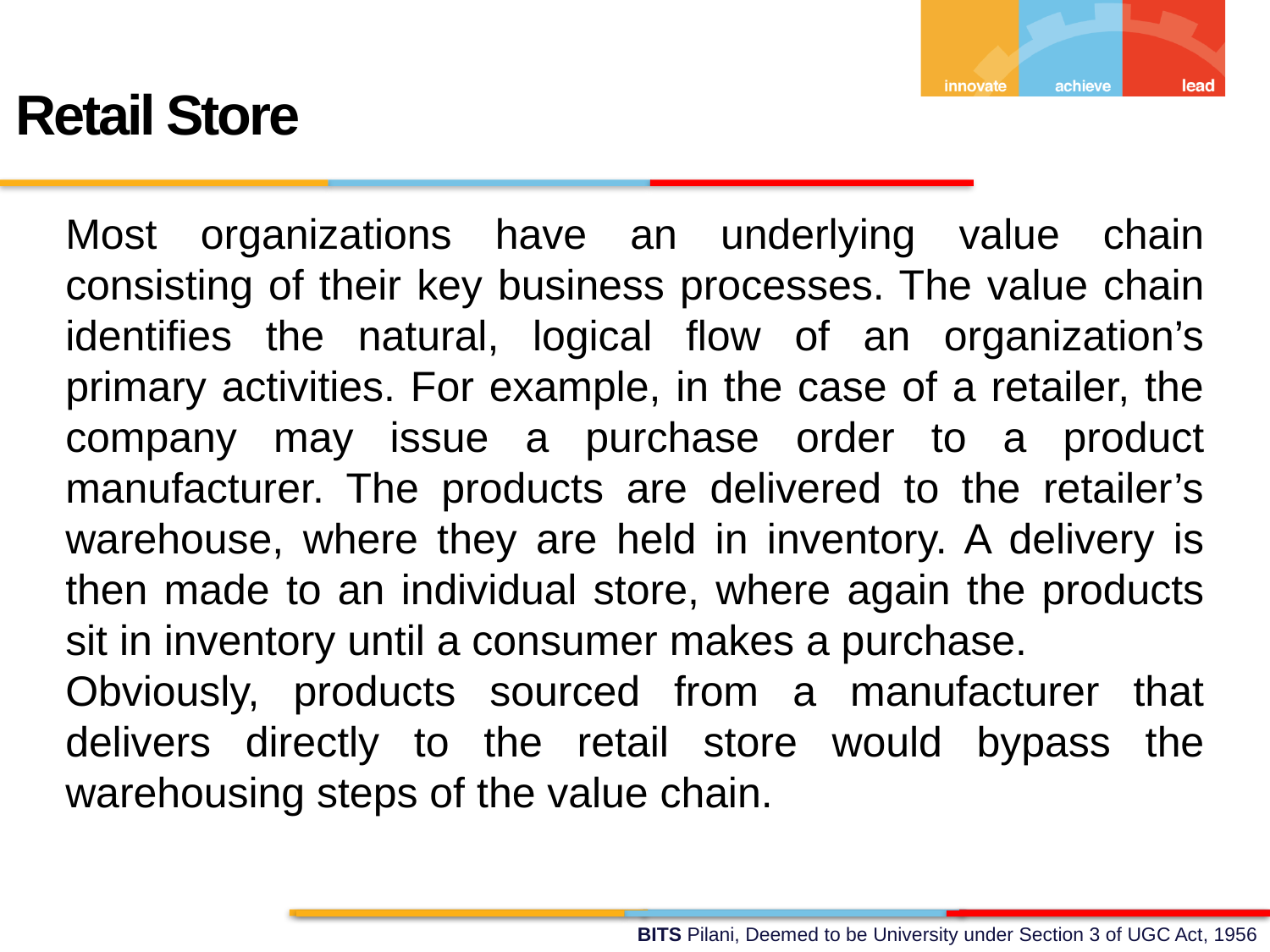

Retail Store
Most organizations have an underlying value chain consisting of their key business processes. The value chain identifies the natural, logical flow of an organization’s primary activities. For example, in the case of a retailer, the company may issue a purchase order to a product manufacturer. The products are delivered to the retailer’s warehouse, where they are held in inventory. A delivery is then made to an individual store, where again the products sit in inventory until a consumer makes a purchase.
Obviously, products sourced from a manufacturer that delivers directly to the retail store would bypass the warehousing steps of the value chain.